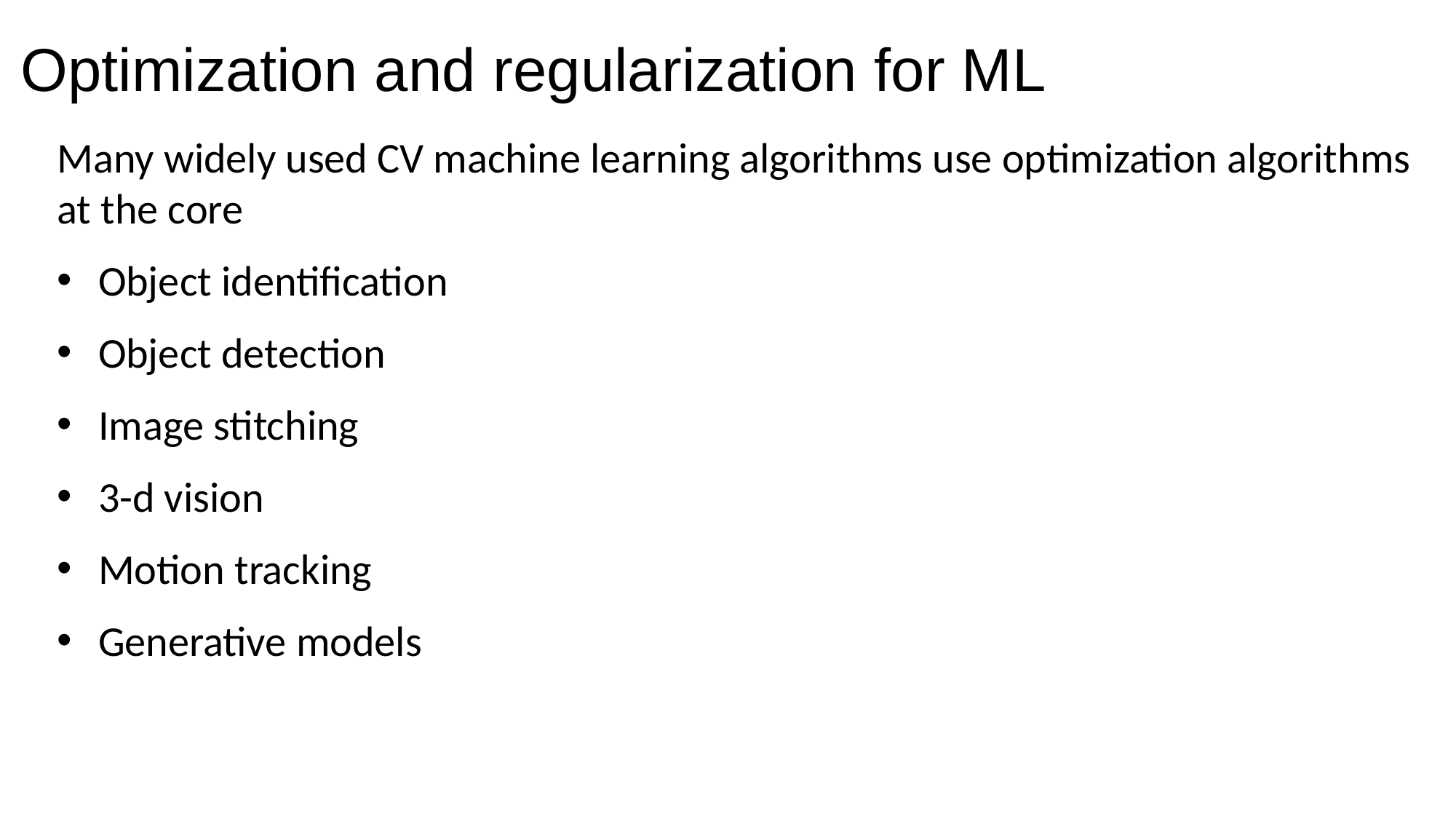

# Optimization and regularization for ML
Many widely used CV machine learning algorithms use optimization algorithms at the core
Object identification
Object detection
Image stitching
3-d vision
Motion tracking
Generative models